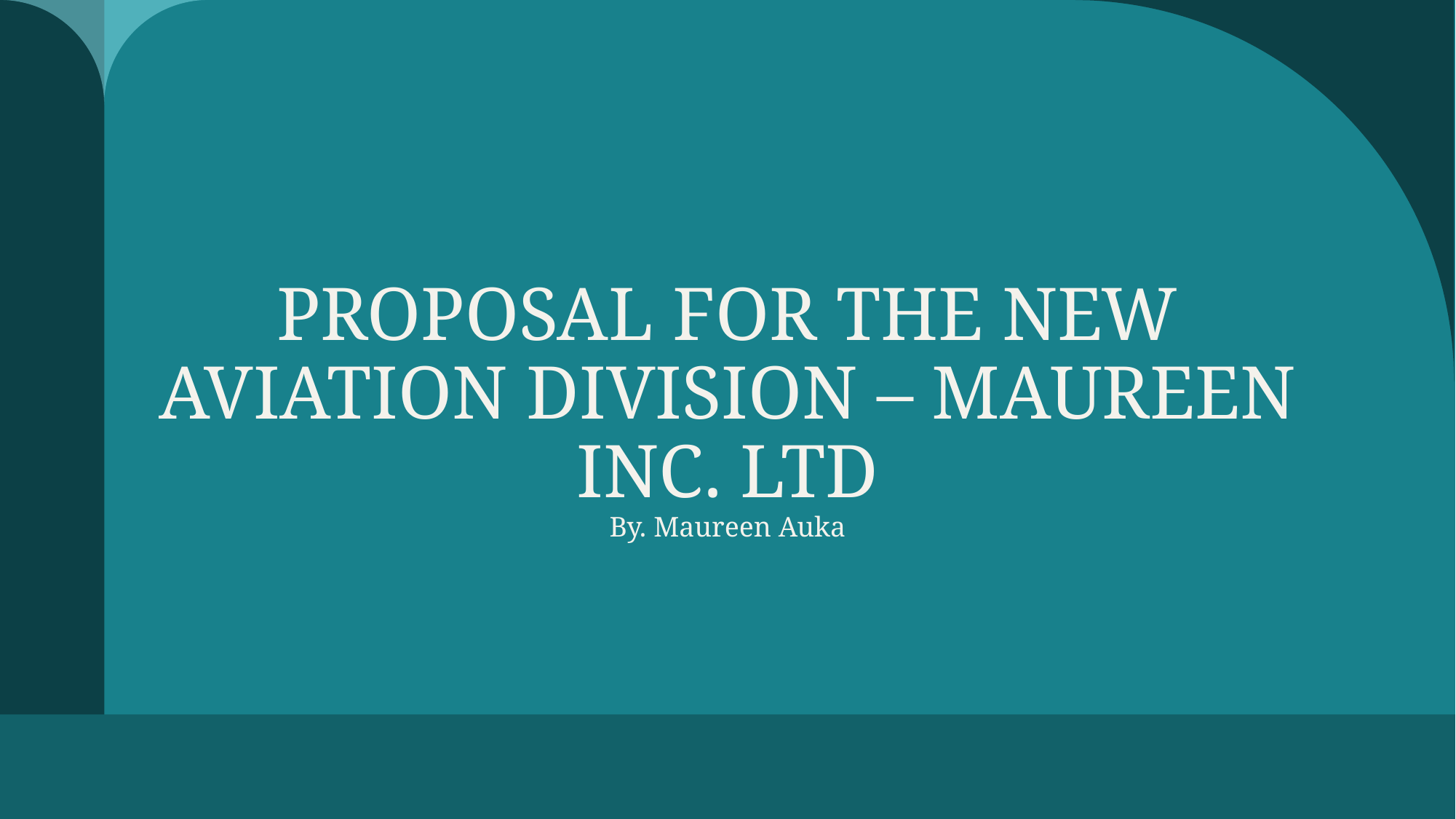

# PROPOSAL FOR THE NEW AVIATION DIVISION – MAUREEN INC. LTD By. Maureen Auka
1